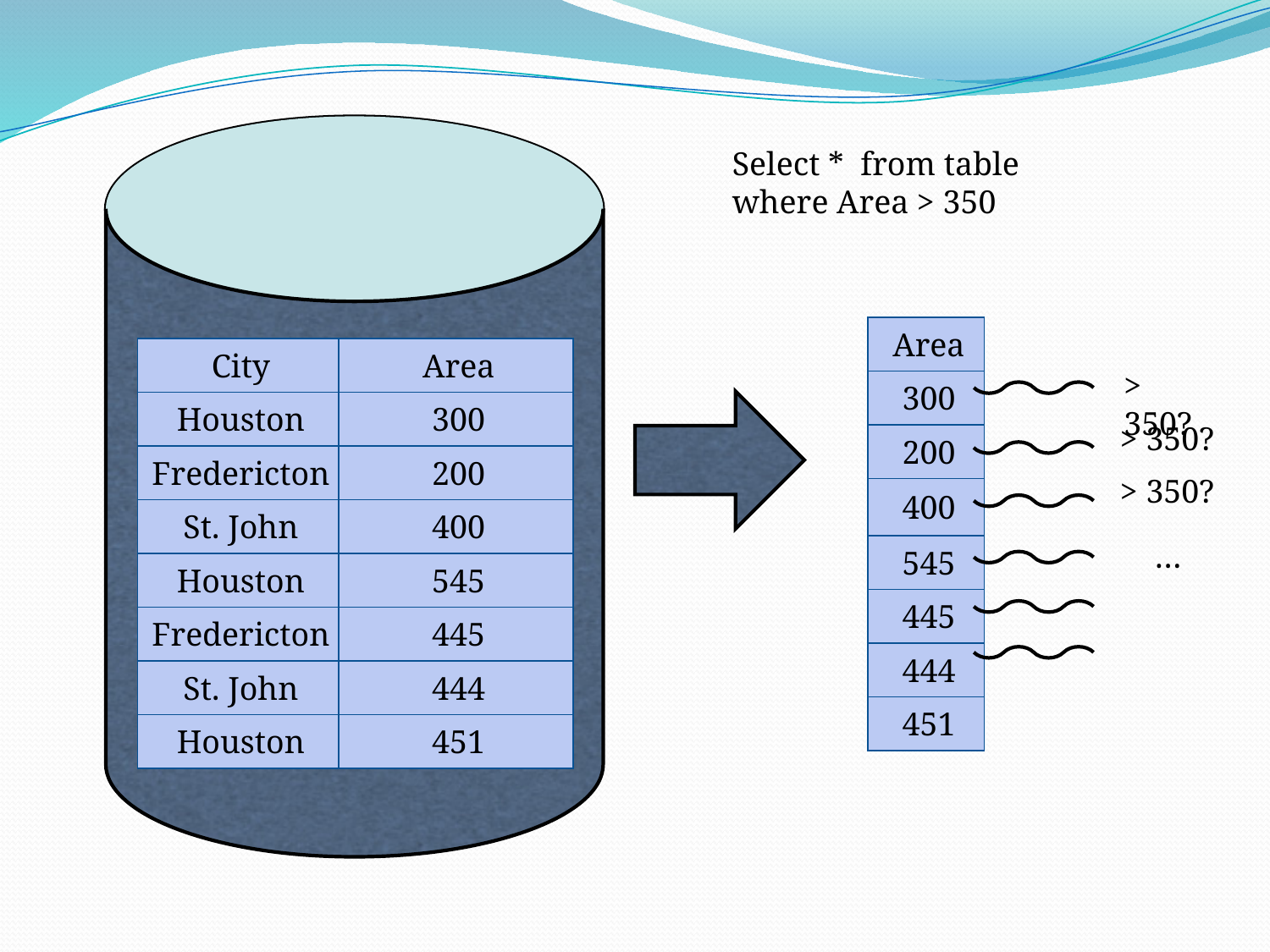

Select *  from table
where Area > 350
| Area |
| --- |
| 300 |
| 200 |
| 400 |
| 545 |
| 445 |
| 444 |
| 451 |
| City | Area |
| --- | --- |
| Houston | 300 |
| Fredericton | 200 |
| St. John | 400 |
| Houston | 545 |
| Fredericton | 445 |
| St. John | 444 |
| Houston | 451 |

> 350?

> 350?

> 350?

…